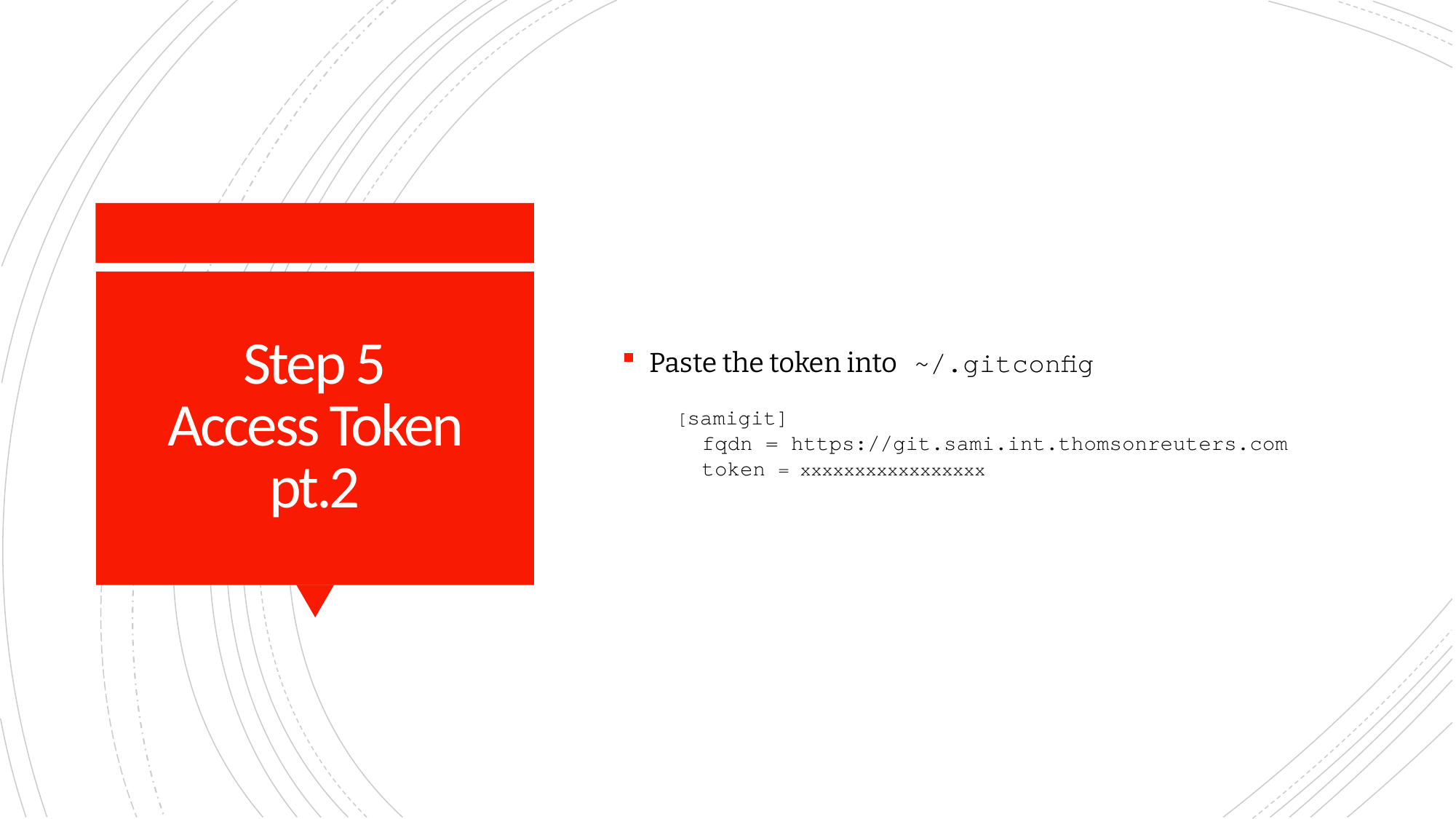

Paste the token into ~/.gitconfig

[samigit]
  fqdn = https://git.sami.int.thomsonreuters.com
  token = xxxxxxxxxxxxxxxxx
# Step 5 Access Token pt.2